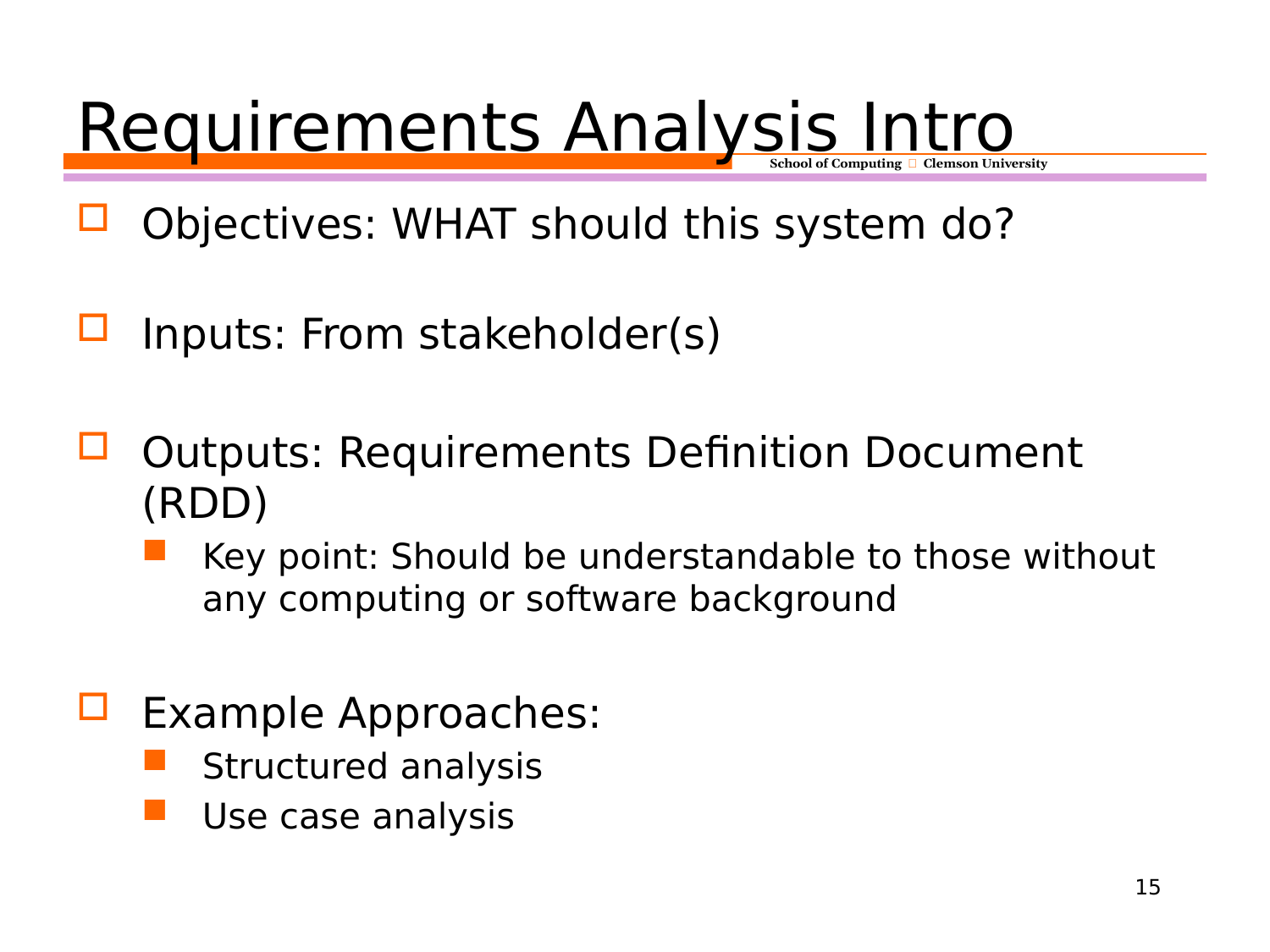

# Requirements Analysis Intro
Objectives: WHAT should this system do?
Inputs: From stakeholder(s)

Outputs: Requirements Definition Document (RDD)
Key point: Should be understandable to those without any computing or software background

Example Approaches:
Structured analysis
Use case analysis

15